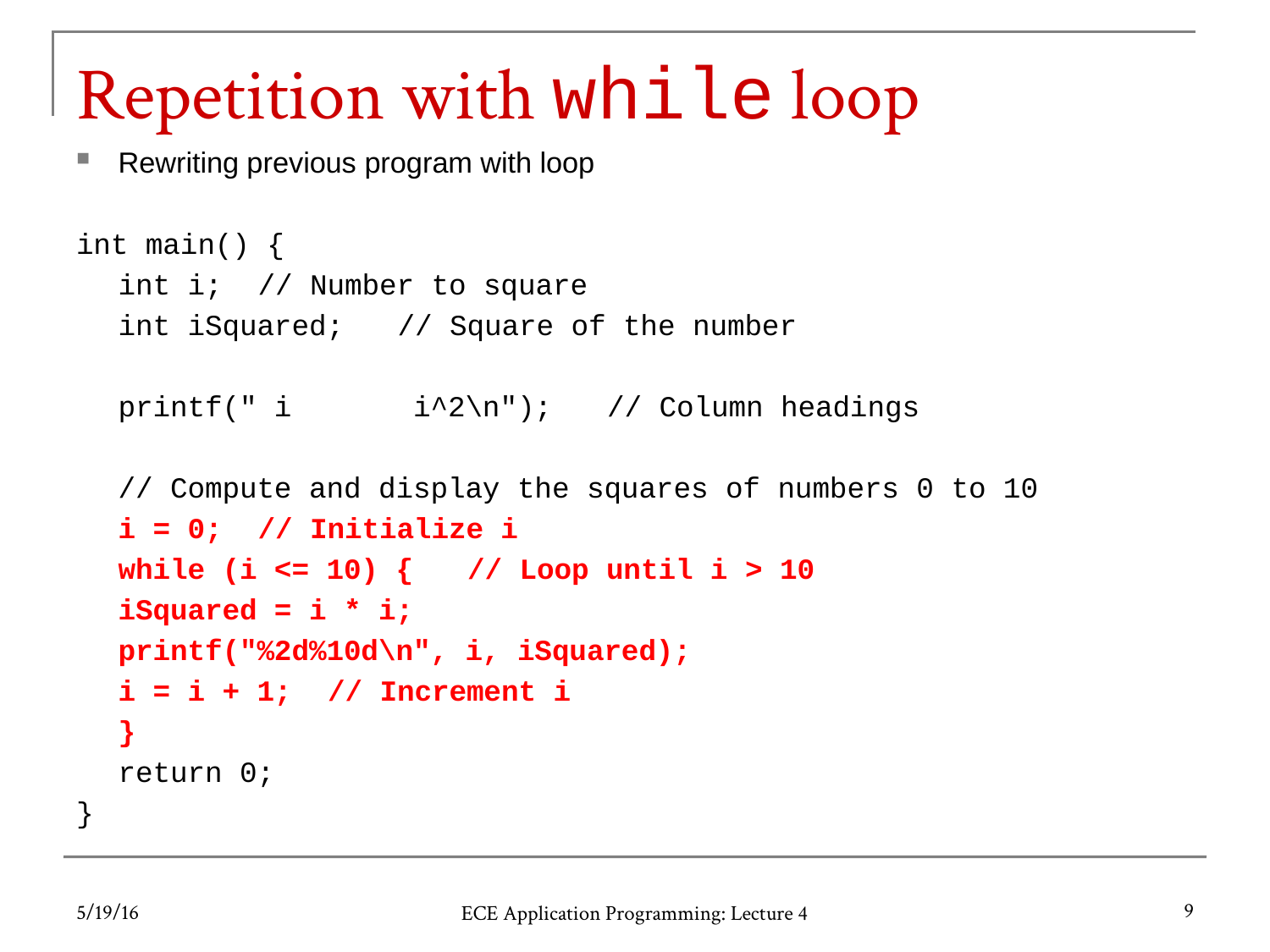

# Repetition with while loop
Rewriting previous program with loop

int main() {
	int i;			// Number to square
	int iSquared;		// Square of the number

	printf(" i       i^2\n");	// Column headings

	// Compute and display the squares of numbers 0 to 10
	i = 0;			// Initialize i
	while (i <= 10) {	// Loop until i > 10
		iSquared = i * i;
		printf("%2d%10d\n", i, iSquared);
		i = i + 1;				// Increment i
	}
	return 0;
}

5/19/16
9
ECE Application Programming: Lecture 4